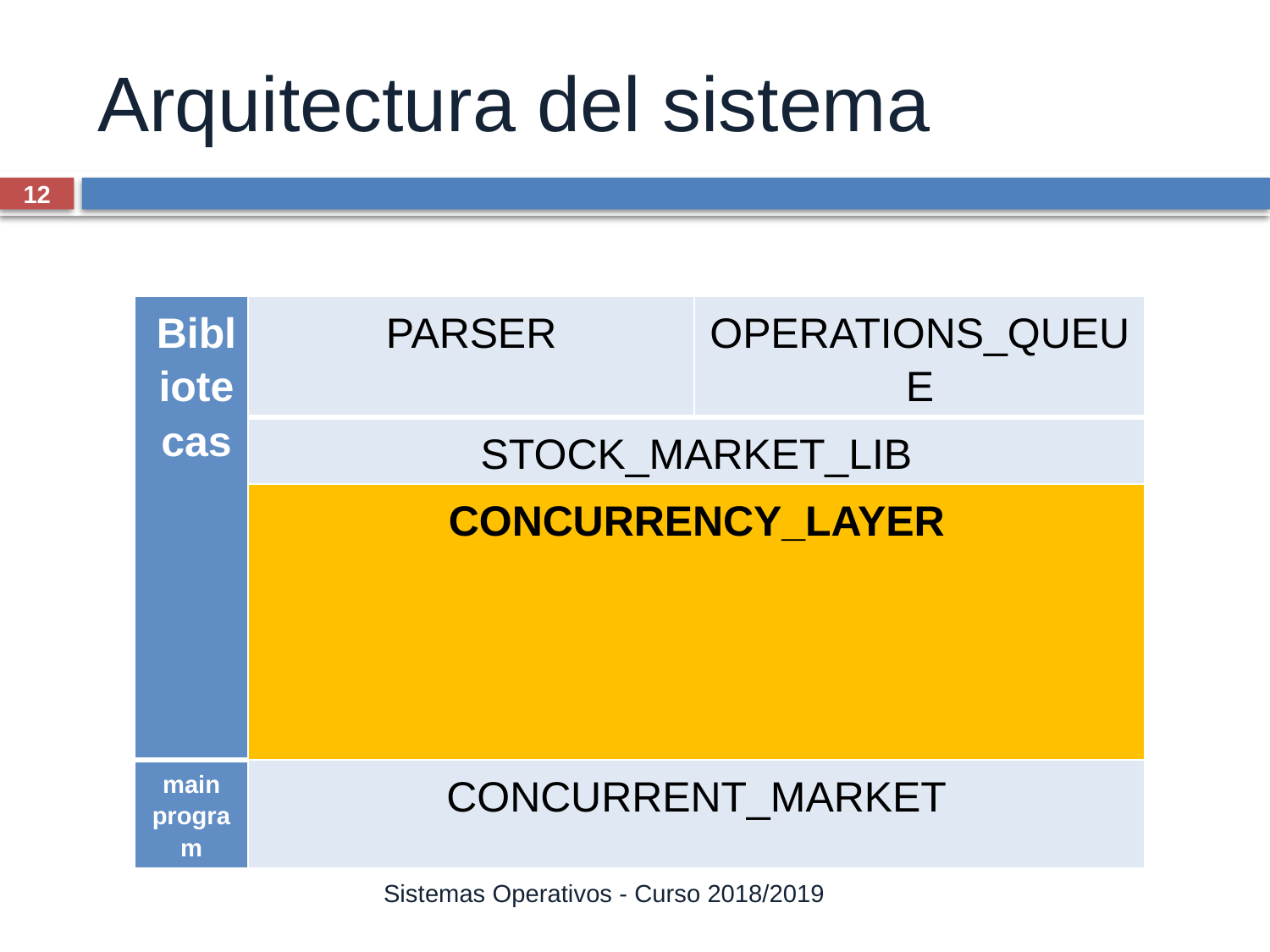

Arquitectura del sistema
12
| Bibliotecas | PARSER | OPERATIONS\_QUEUE |
| --- | --- | --- |
|  | STOCK\_MARKET\_LIB |
|  | CONCURRENCY\_LAYER |
| main program | CONCURRENT\_MARKET |
Sistemas Operativos - Curso 2018/2019